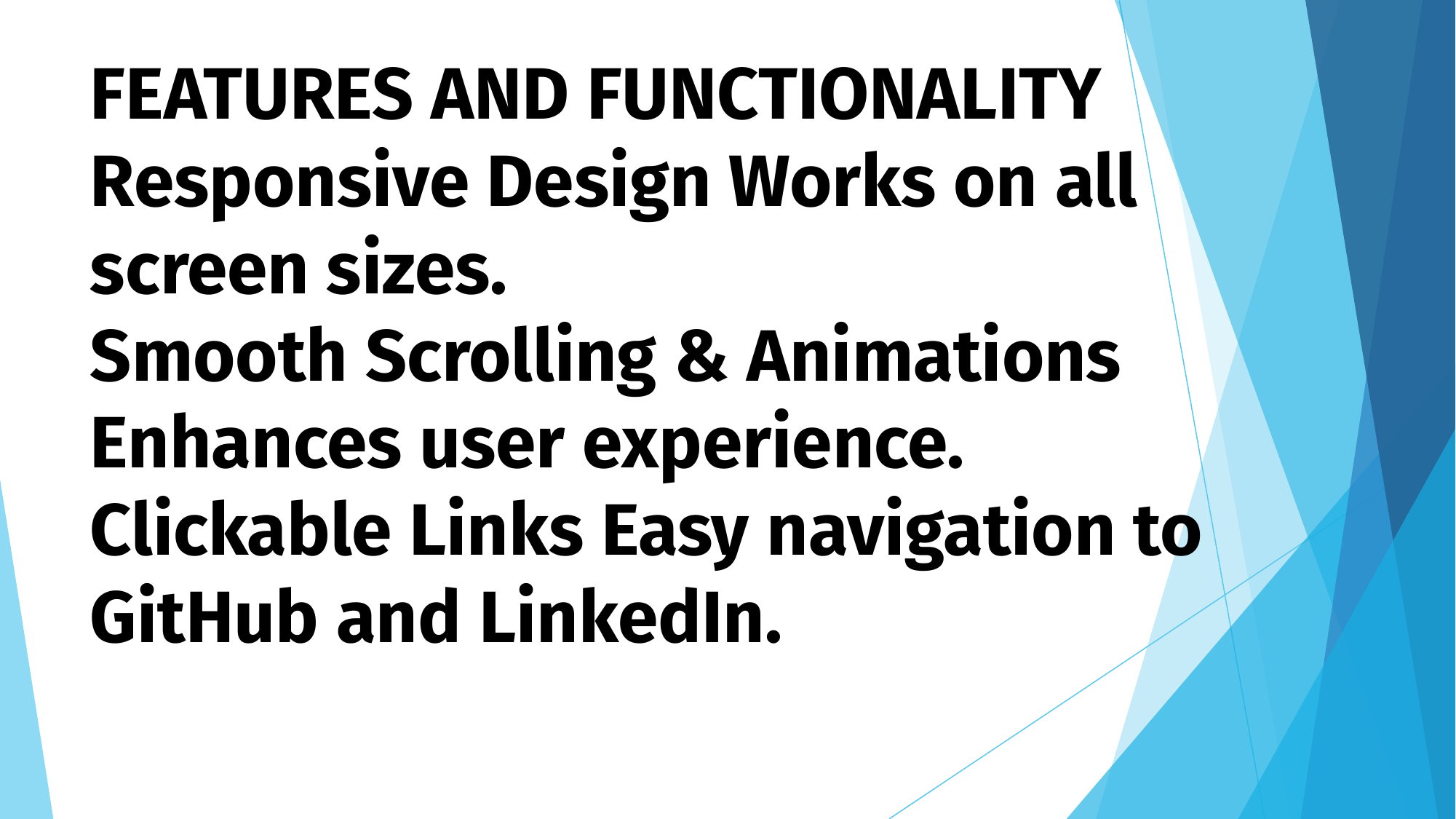

# FEATURES AND FUNCTIONALITY Responsive Design Works on all screen sizes.
Smooth Scrolling & Animations Enhances user experience.
Clickable Links Easy navigation to GitHub and LinkedIn.